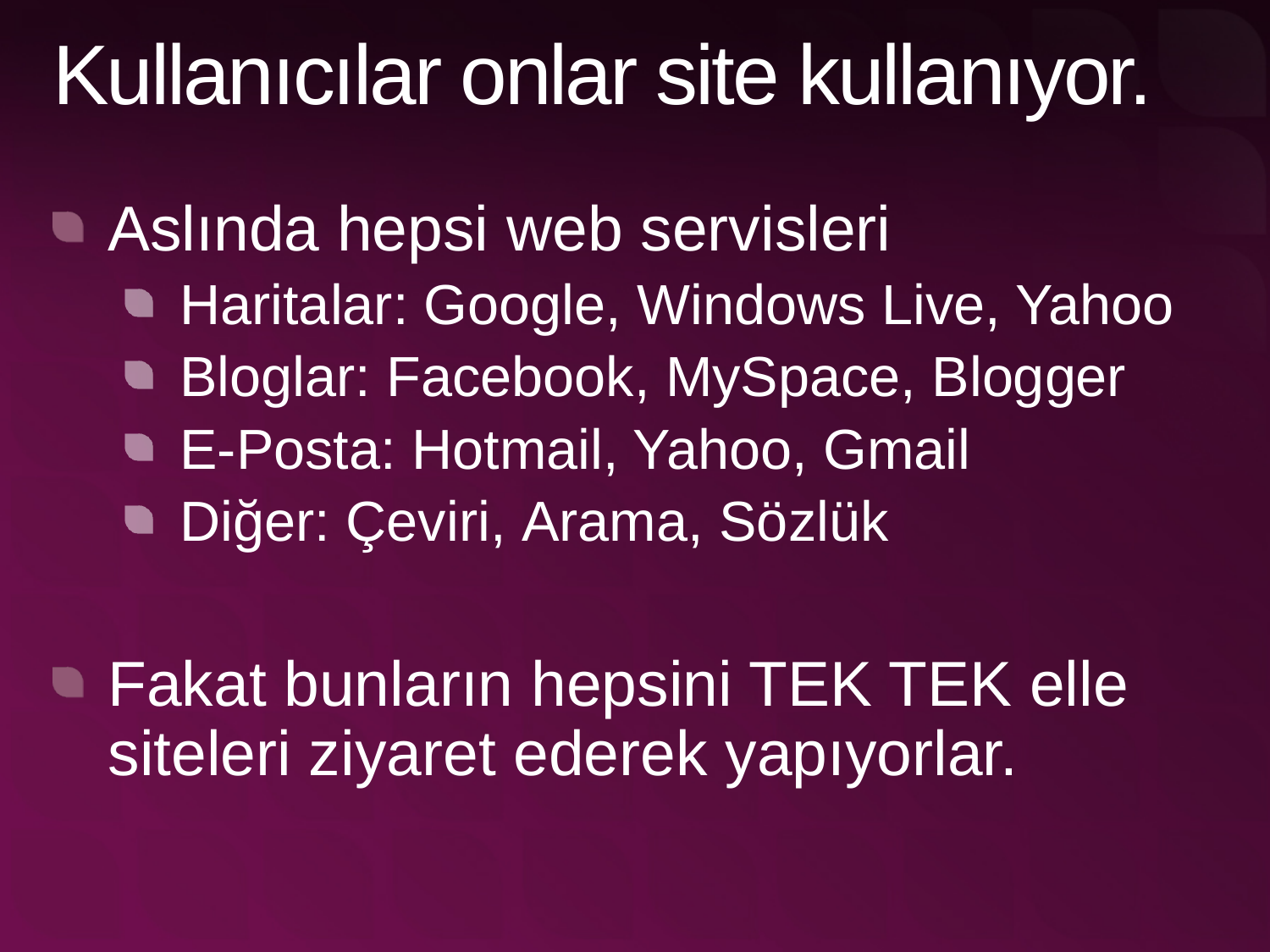

# Kullanıcılar onlar site kullanıyor.
Aslında hepsi web servisleri
Haritalar: Google, Windows Live, Yahoo
Bloglar: Facebook, MySpace, Blogger
E-Posta: Hotmail, Yahoo, Gmail
Diğer: Çeviri, Arama, Sözlük

Fakat bunların hepsini TEK TEK elle siteleri ziyaret ederek yapıyorlar.